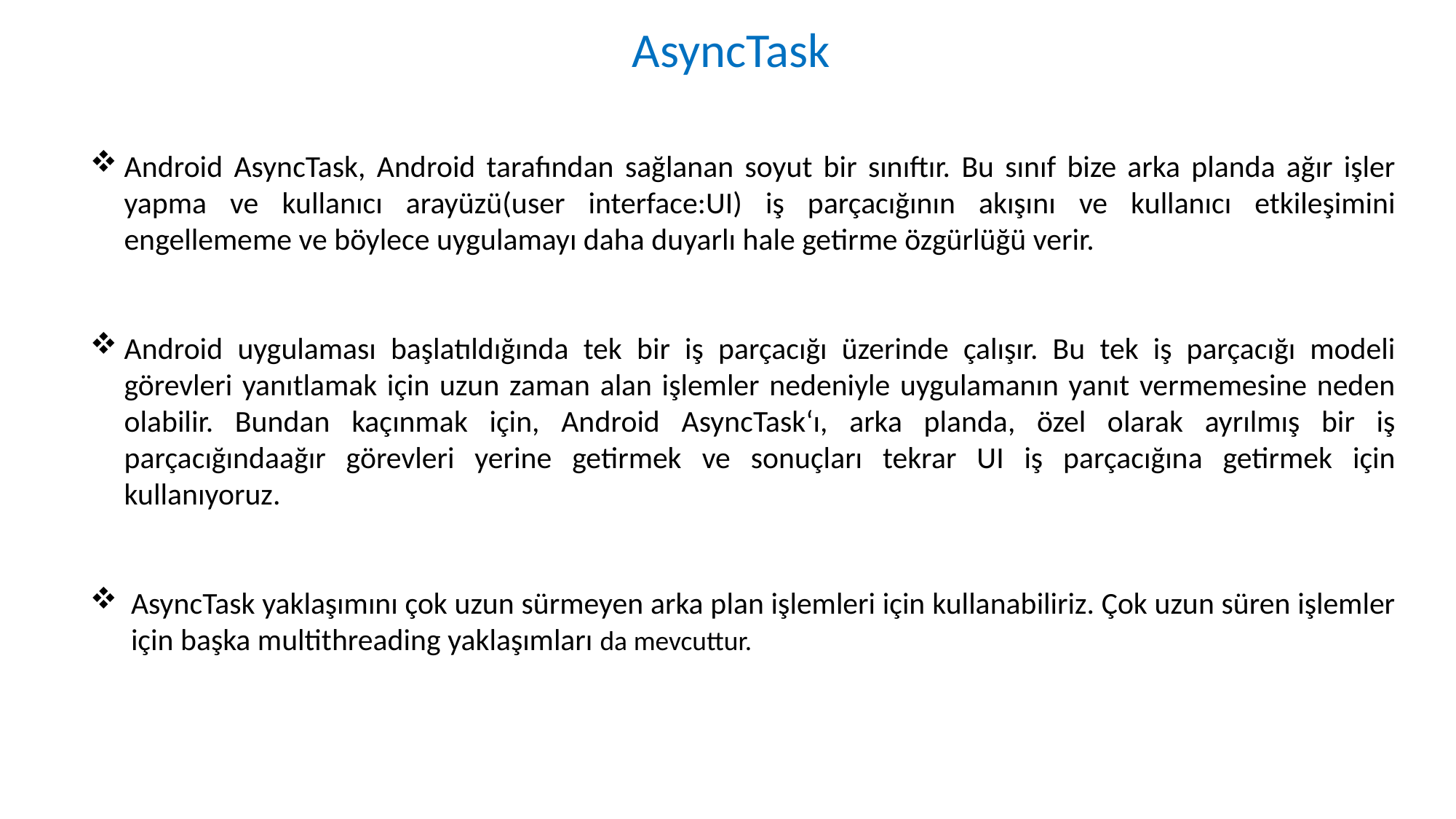

AsyncTask
Android AsyncTask, Android tarafından sağlanan soyut bir sınıftır. Bu sınıf bize arka planda ağır işler yapma ve kullanıcı arayüzü(user interface:UI) iş parçacığının akışını ve kullanıcı etkileşimini engellememe ve böylece uygulamayı daha duyarlı hale getirme özgürlüğü verir.

Android uygulaması başlatıldığında tek bir iş parçacığı üzerinde çalışır. Bu tek iş parçacığı modeli görevleri yanıtlamak için uzun zaman alan işlemler nedeniyle uygulamanın yanıt vermemesine neden olabilir. Bundan kaçınmak için, Android AsyncTask‘ı, arka planda, özel olarak ayrılmış bir iş parçacığındaağır görevleri yerine getirmek ve sonuçları tekrar UI iş parçacığına getirmek için kullanıyoruz.

AsyncTask yaklaşımını çok uzun sürmeyen arka plan işlemleri için kullanabiliriz. Çok uzun süren işlemler için başka multithreading yaklaşımları da mevcuttur.